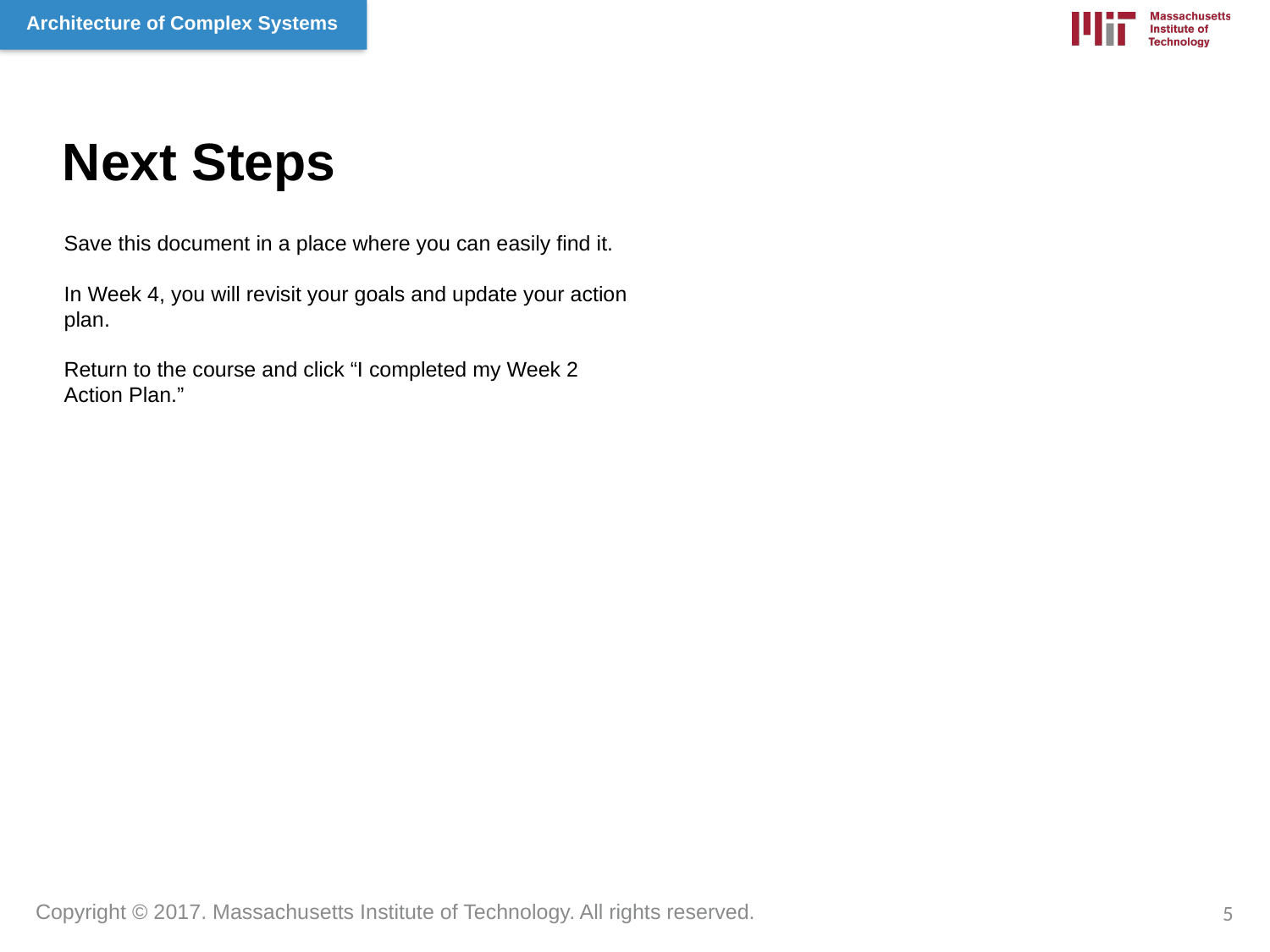

Next Steps
Save this document in a place where you can easily find it.

In Week 4, you will revisit your goals and update your action plan.

Return to the course and click “I completed my Week 2 Action Plan.”

5